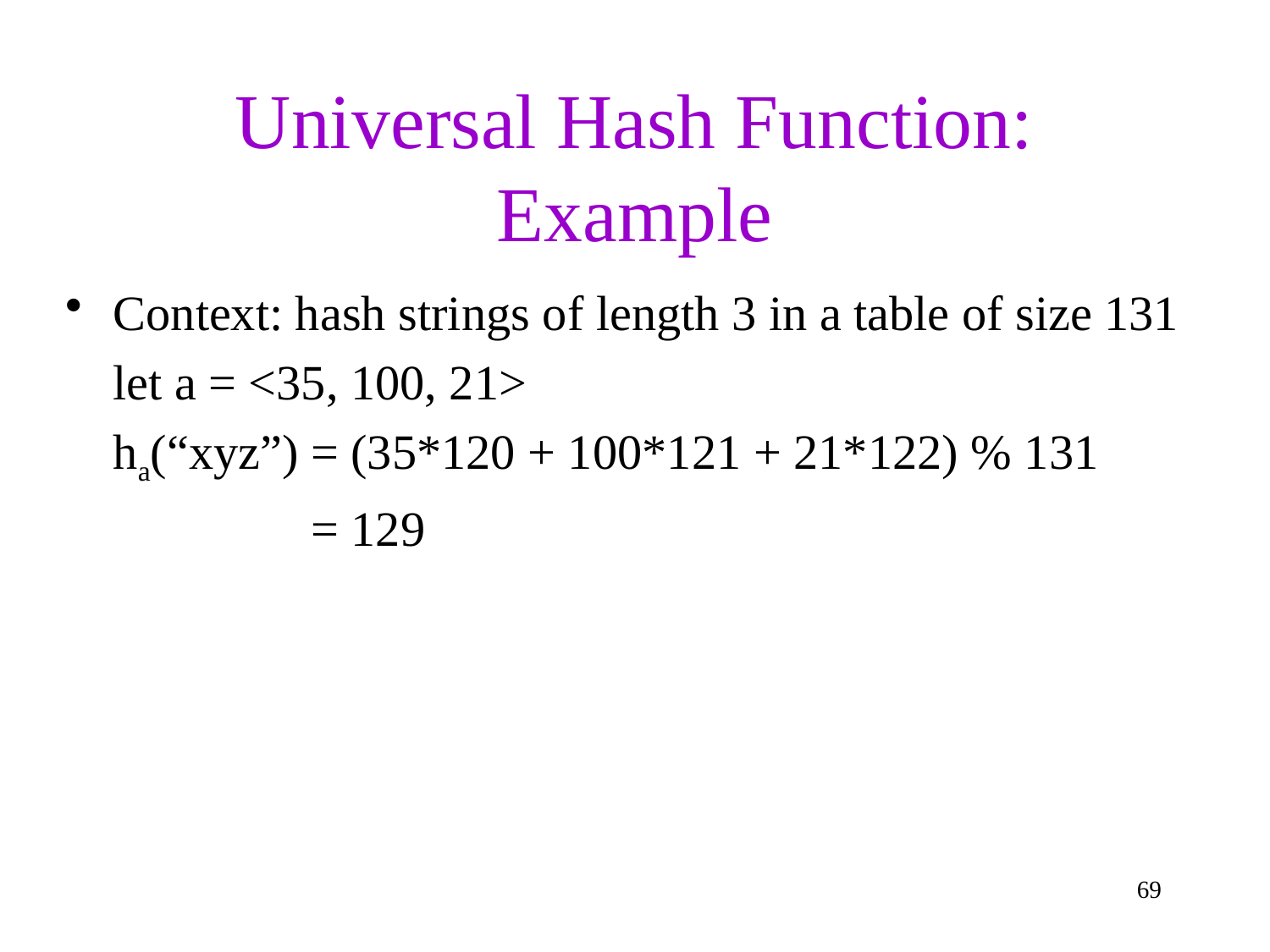

# Universal Hash Function: Example
Context: hash strings of length 3 in a table of size 131
	let a = <35, 100, 21>
	ha(“xyz”) = (35*120 + 100*121 + 21*122) % 131
                    = 129
69